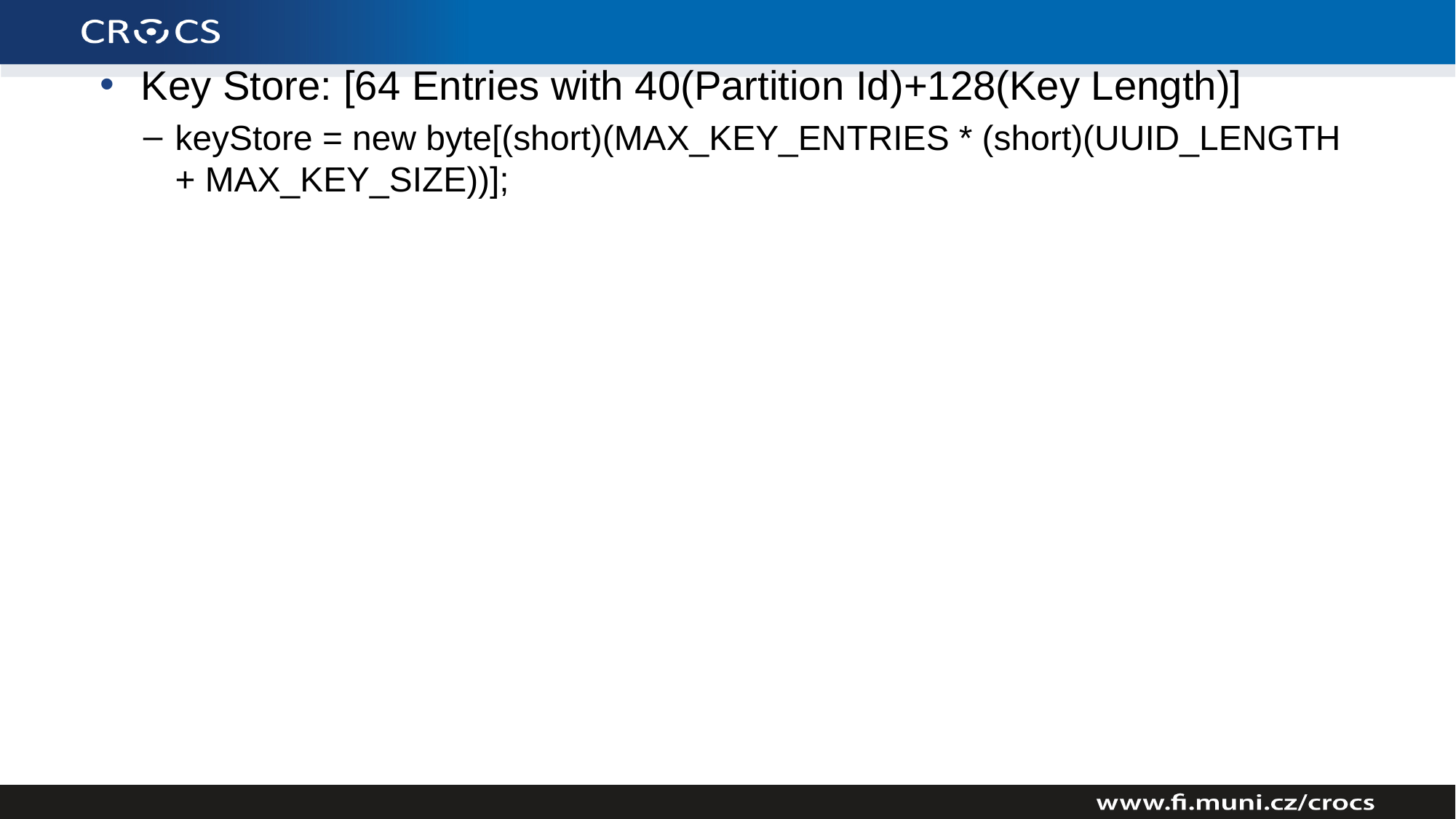

Key Store: [64 Entries with 40(Partition Id)+128(Key Length)]
keyStore = new byte[(short)(MAX_KEY_ENTRIES * (short)(UUID_LENGTH + MAX_KEY_SIZE))];